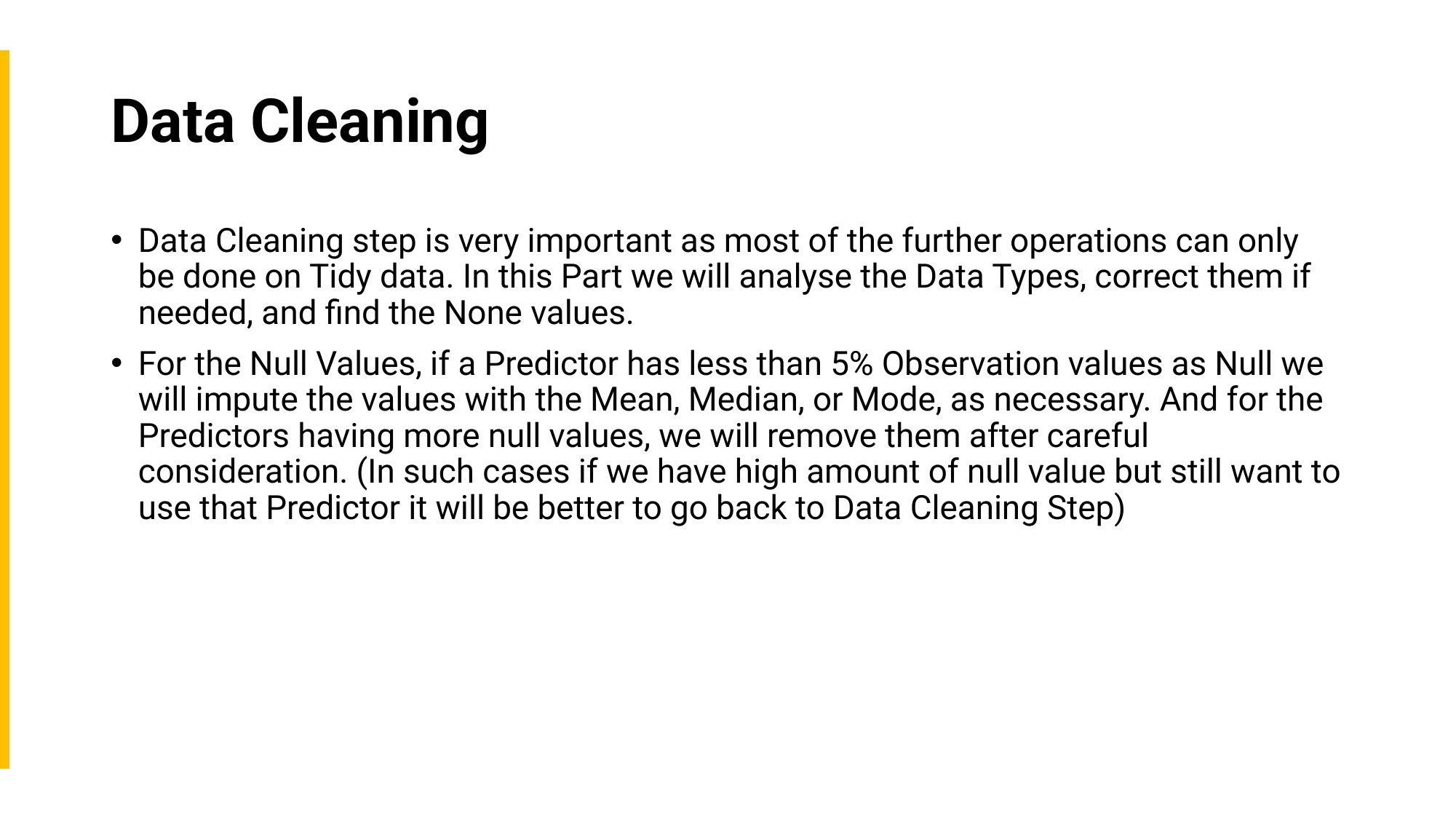

# Data Cleaning

Data Cleaning step is very important as most of the further operations can only be done on Tidy data. In this Part we will analyse the Data Types, correct them if needed, and find the None values.
For the Null Values, if a Predictor has less than 5% Observation values as Null we will impute the values with the Mean, Median, or Mode, as necessary. And for the Predictors having more null values, we will remove them after careful consideration. (In such cases if we have high amount of null value but still want to use that Predictor it will be better to go back to Data Cleaning Step)